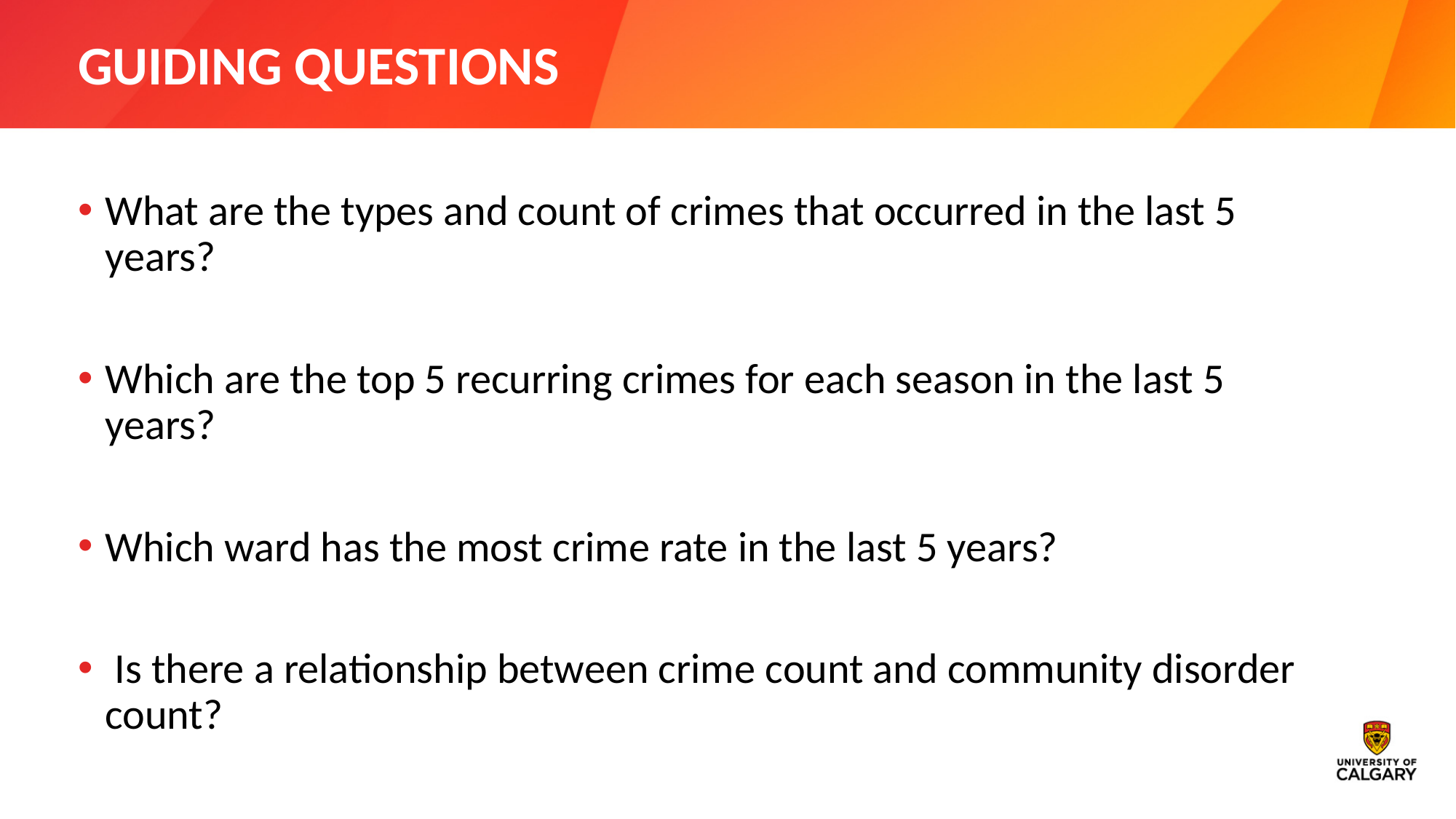

# GUIDING QUESTIONS
What are the types and count of crimes that occurred in the last 5 years?

Which are the top 5 recurring crimes for each season in the last 5 years?

Which ward has the most crime rate in the last 5 years?

 Is there a relationship between crime count and community disorder count?
3